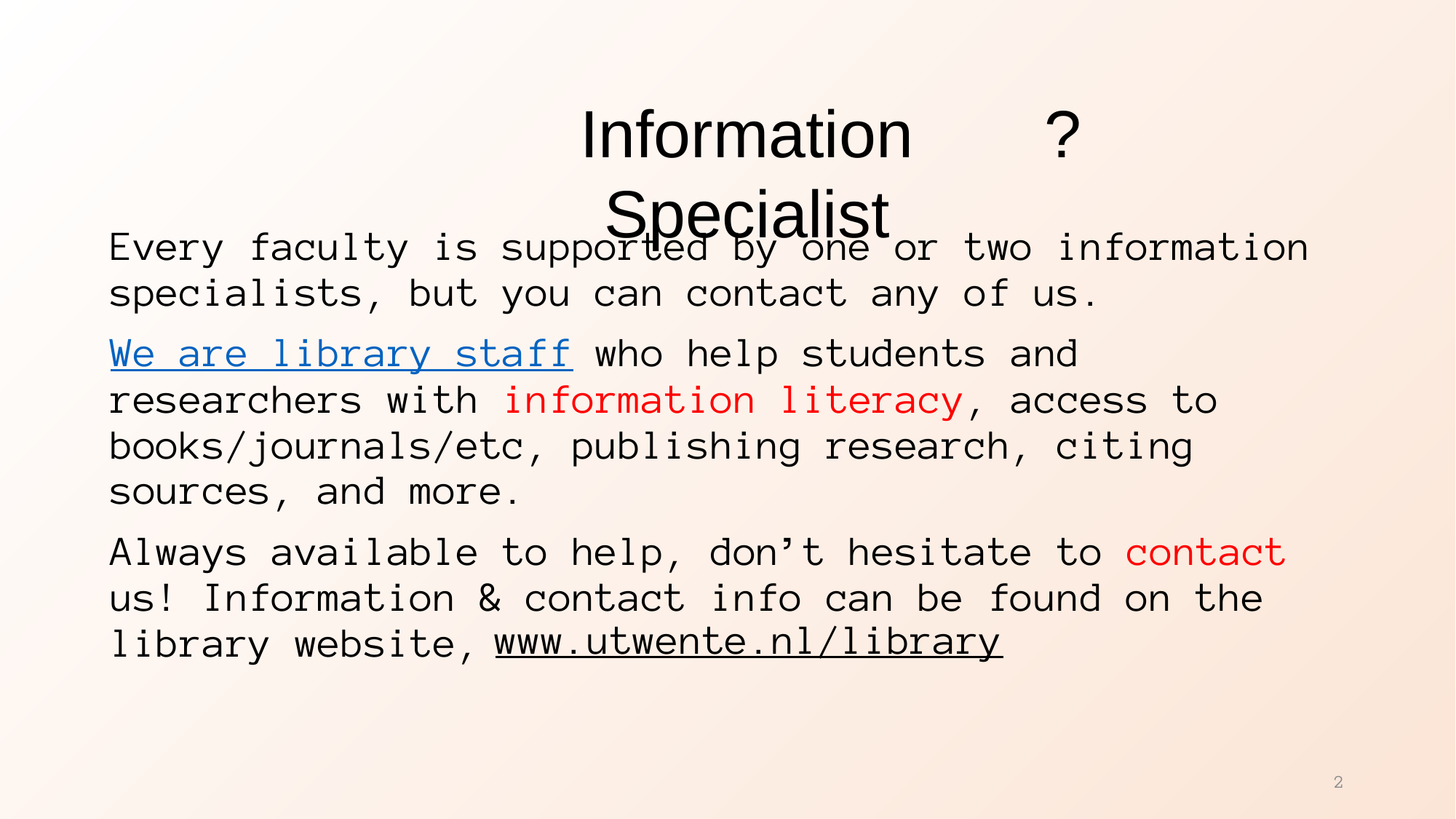

?
Information Specialist
Every faculty is supported by one or two information specialists, but you can contact any of us.
We are library staff who help students and researchers with information literacy, access to books/journals/etc, publishing research, citing sources, and more.
Always available to help, don’t hesitate to contact us! Information & contact info can be found on the library website,
www.utwente.nl/library
2